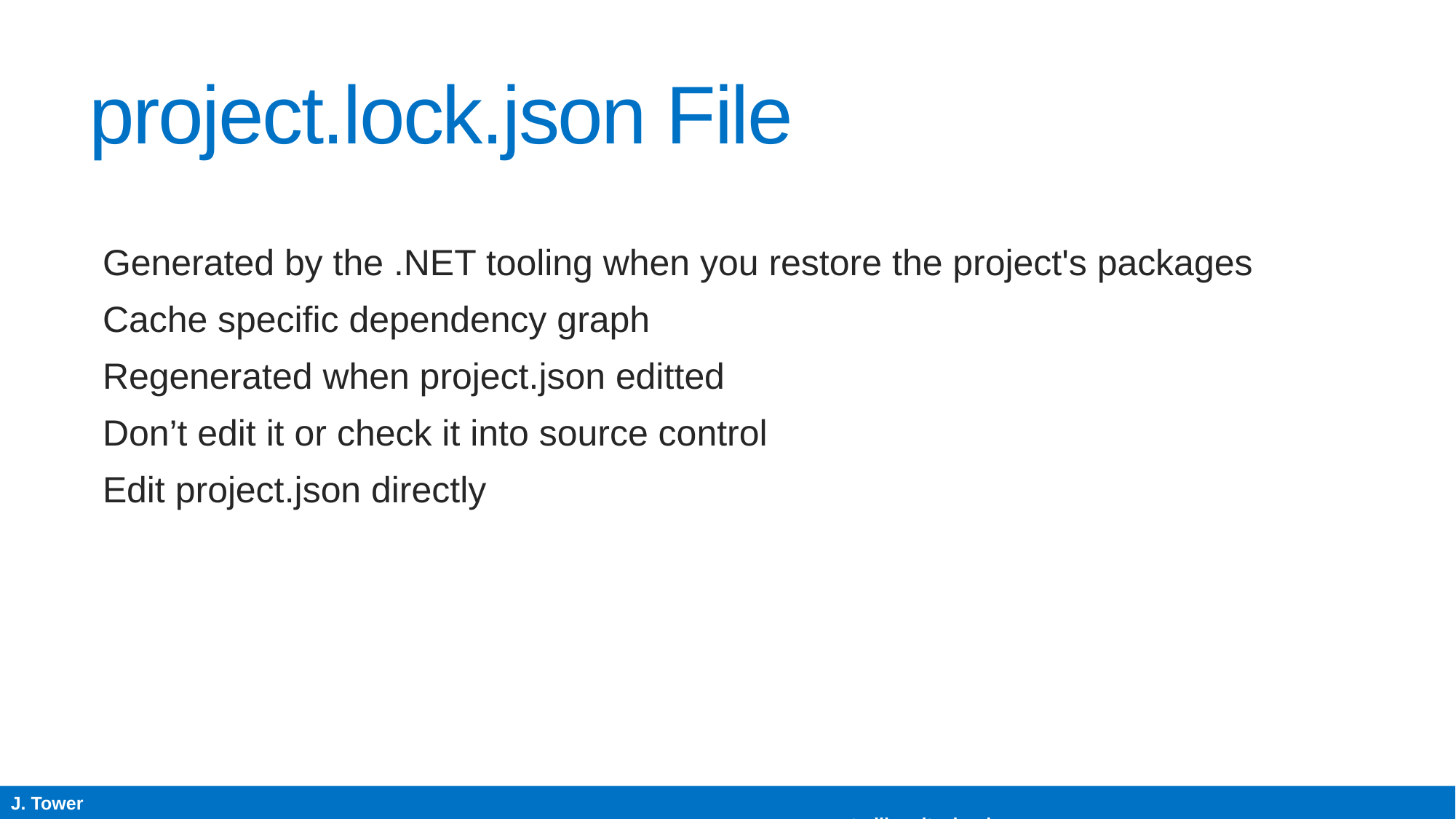

# project.lock.json File
Generated by the .NET tooling when you restore the project's packages
Cache specific dependency graph
Regenerated when project.json editted
Don’t edit it or check it into source control
Edit project.json directly